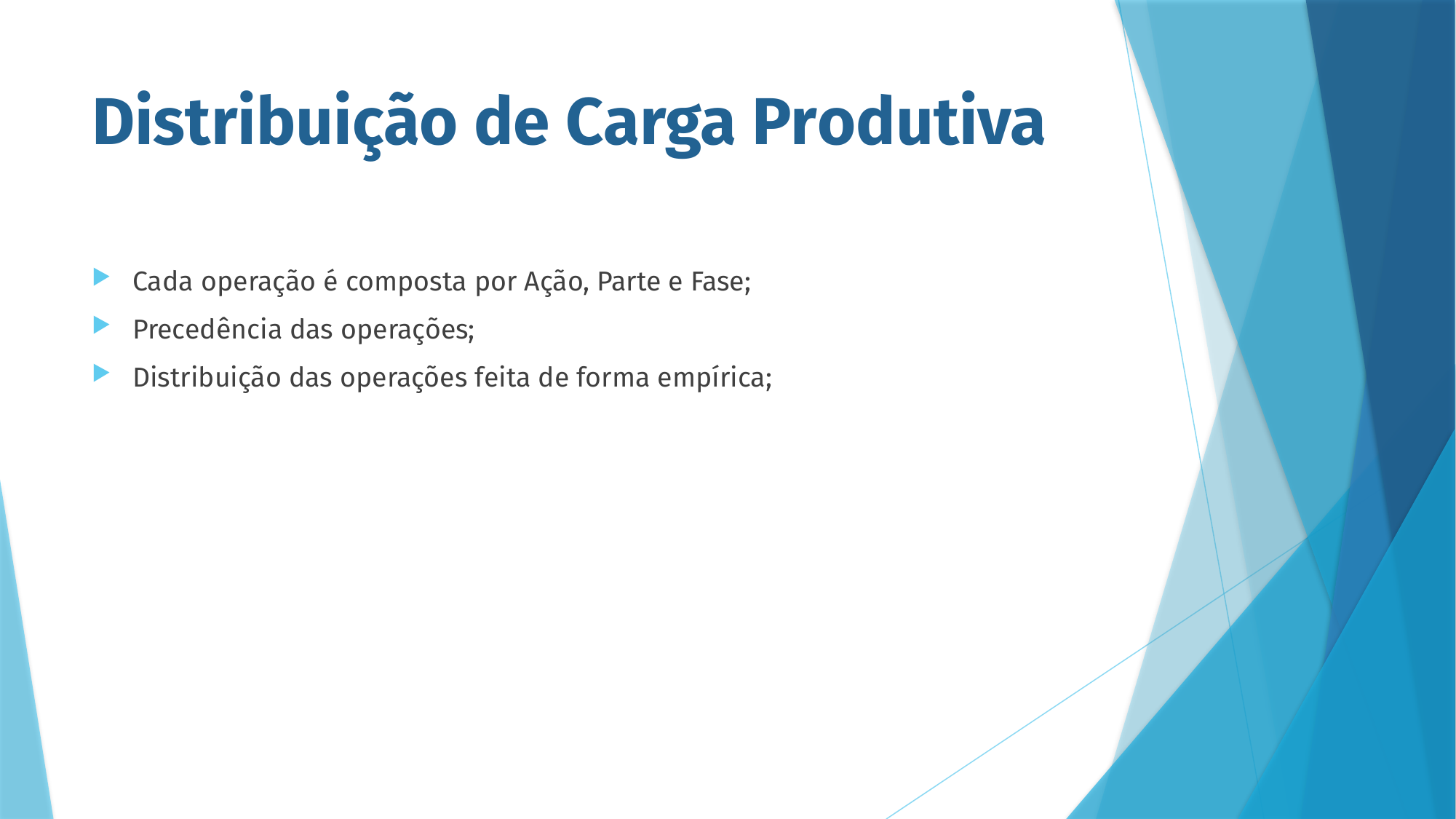

# Distribuição de Carga Produtiva
Cada operação é composta por Ação, Parte e Fase;
Precedência das operações;
Distribuição das operações feita de forma empírica;